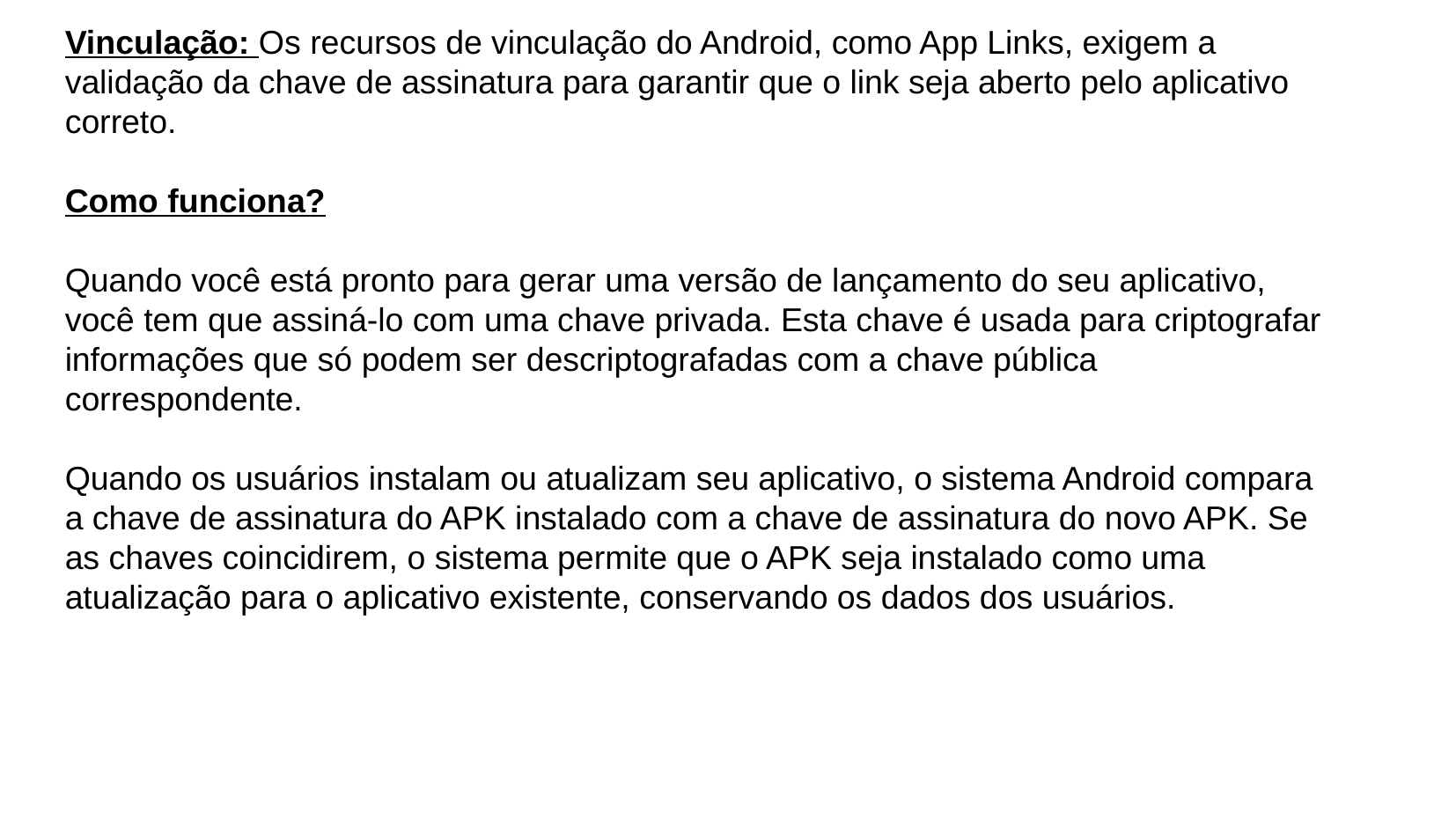

Vinculação: Os recursos de vinculação do Android, como App Links, exigem a validação da chave de assinatura para garantir que o link seja aberto pelo aplicativo correto.

Como funciona?

Quando você está pronto para gerar uma versão de lançamento do seu aplicativo, você tem que assiná-lo com uma chave privada. Esta chave é usada para criptografar informações que só podem ser descriptografadas com a chave pública correspondente.

Quando os usuários instalam ou atualizam seu aplicativo, o sistema Android compara a chave de assinatura do APK instalado com a chave de assinatura do novo APK. Se as chaves coincidirem, o sistema permite que o APK seja instalado como uma atualização para o aplicativo existente, conservando os dados dos usuários.